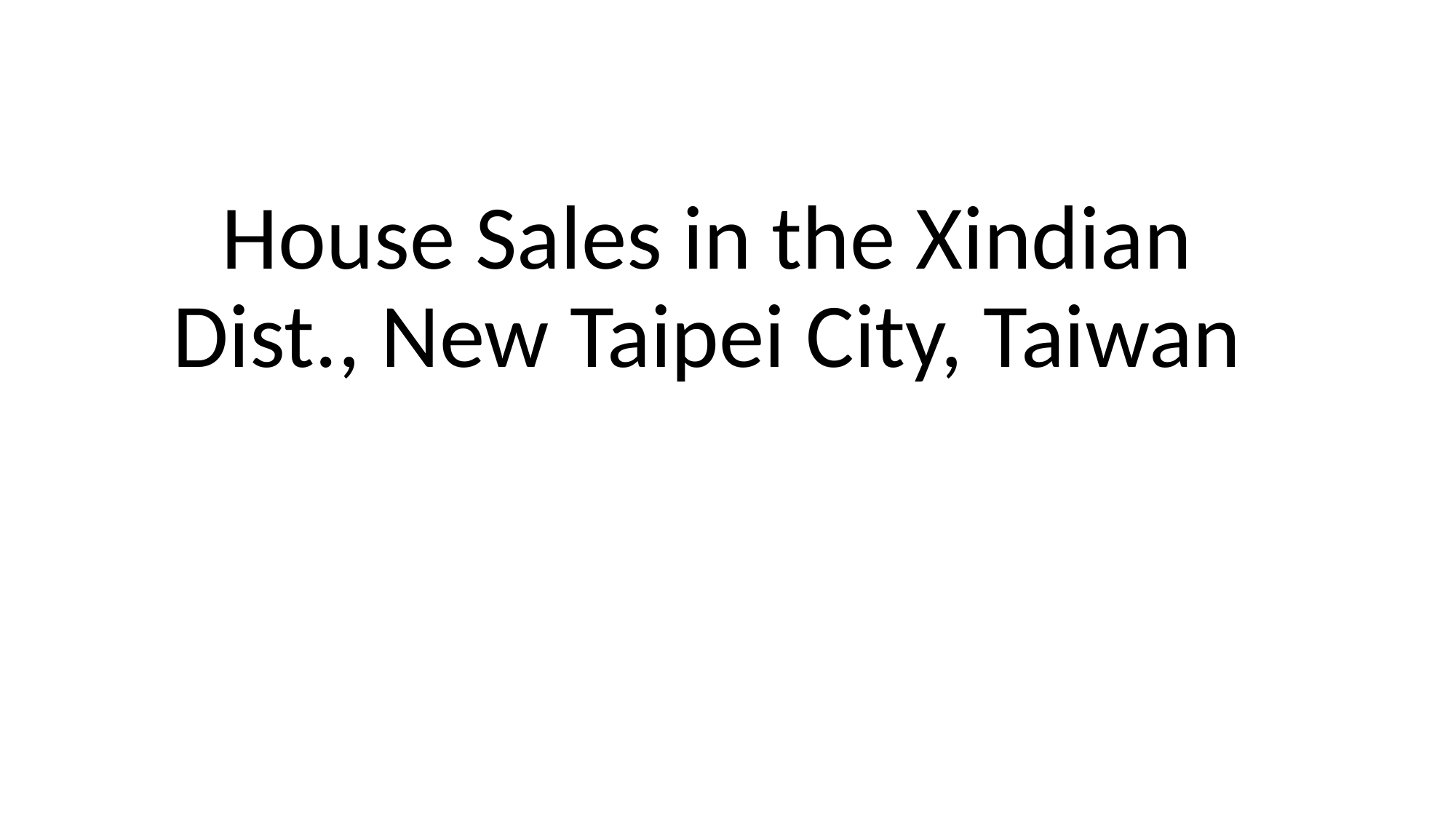

# House Sales in the Xindian Dist., New Taipei City, Taiwan